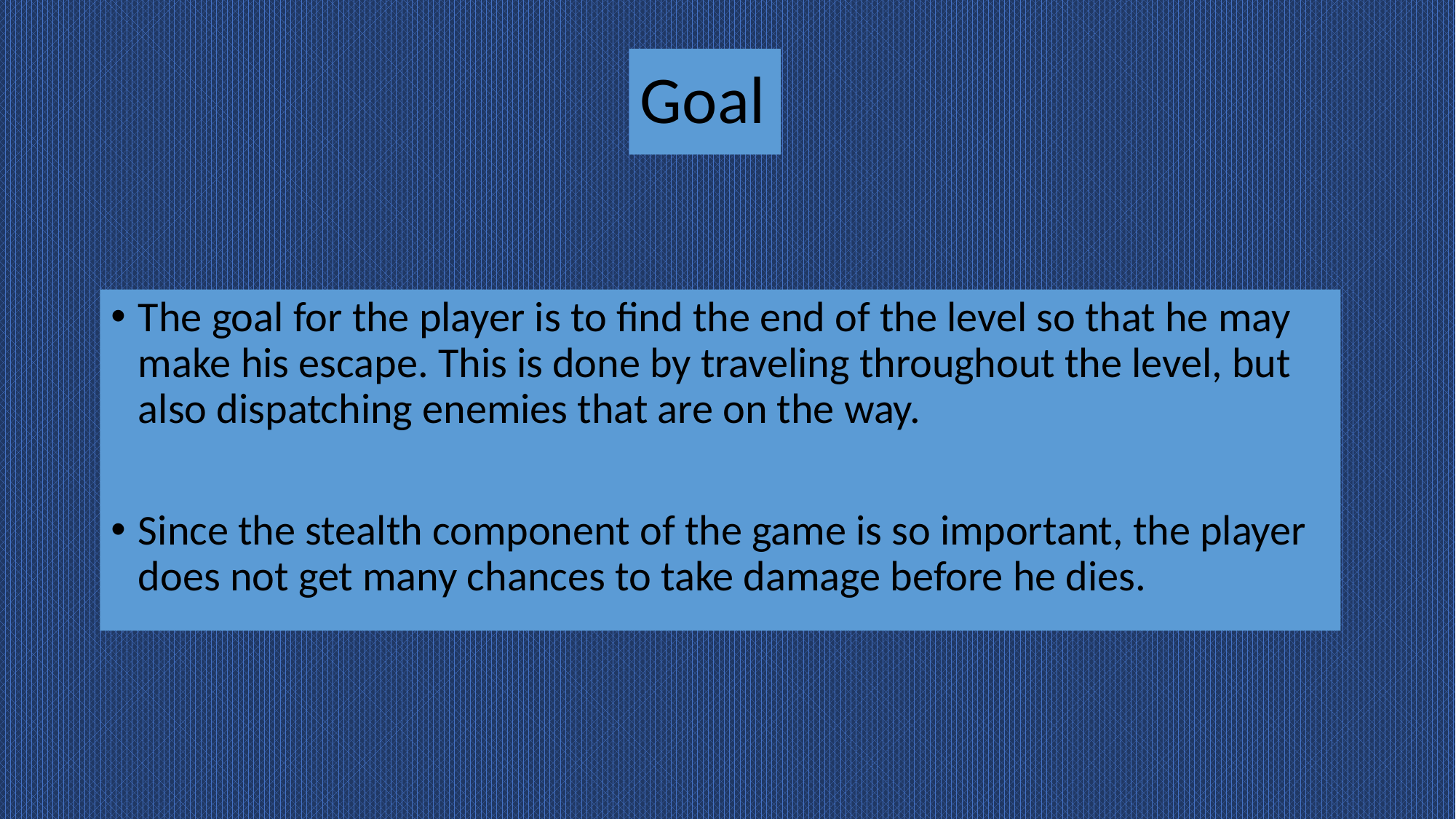

# Goal
The goal for the player is to find the end of the level so that he may make his escape. This is done by traveling throughout the level, but also dispatching enemies that are on the way.

Since the stealth component of the game is so important, the player does not get many chances to take damage before he dies.